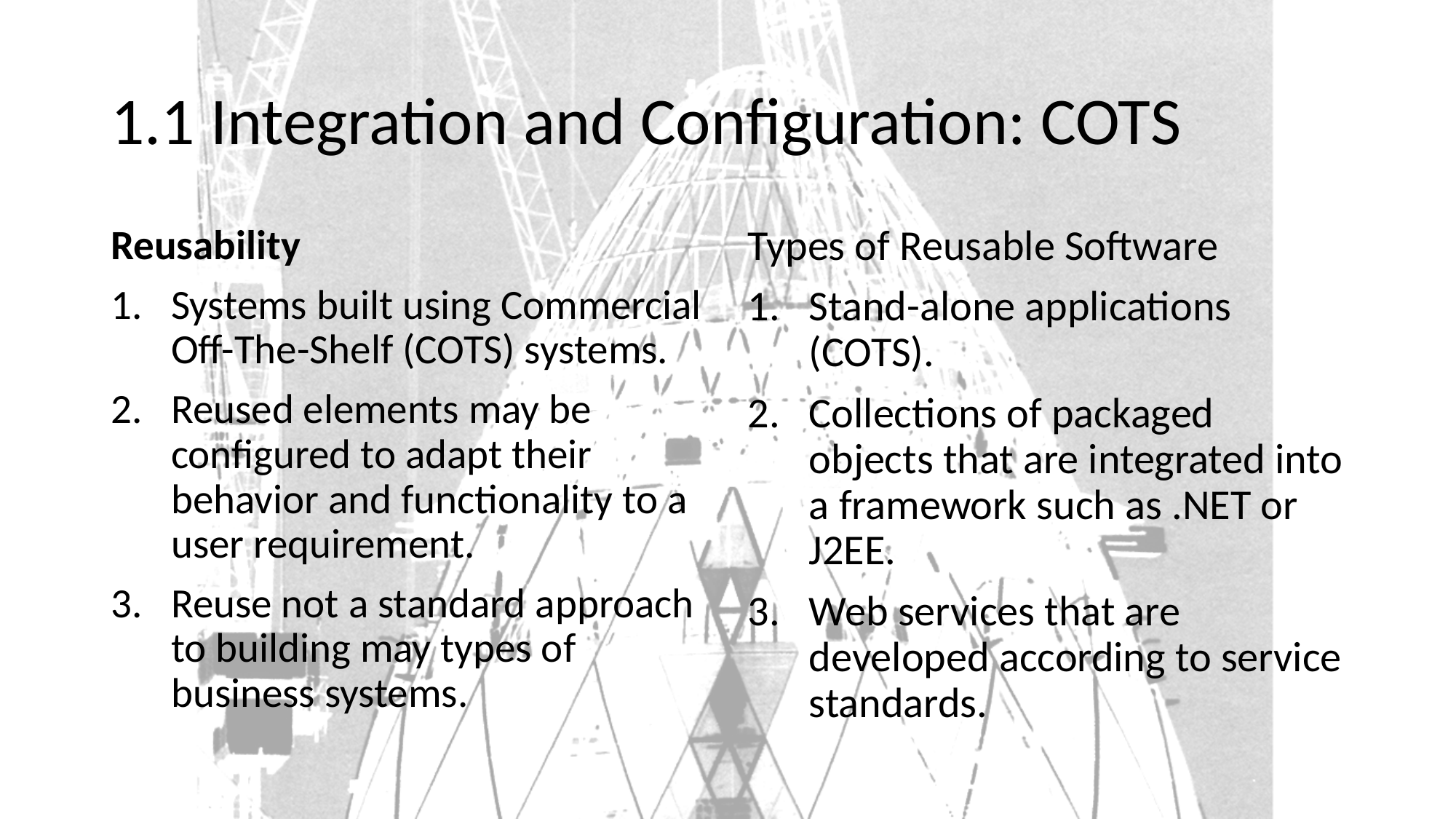

# 1.1 Integration and Configuration: COTS
Reusability
Systems built using Commercial Off-The-Shelf (COTS) systems.
Reused elements may be configured to adapt their behavior and functionality to a user requirement.
Reuse not a standard approach to building may types of business systems.
Types of Reusable Software
Stand-alone applications (COTS).
Collections of packaged objects that are integrated into a framework such as .NET or J2EE.
Web services that are developed according to service standards.